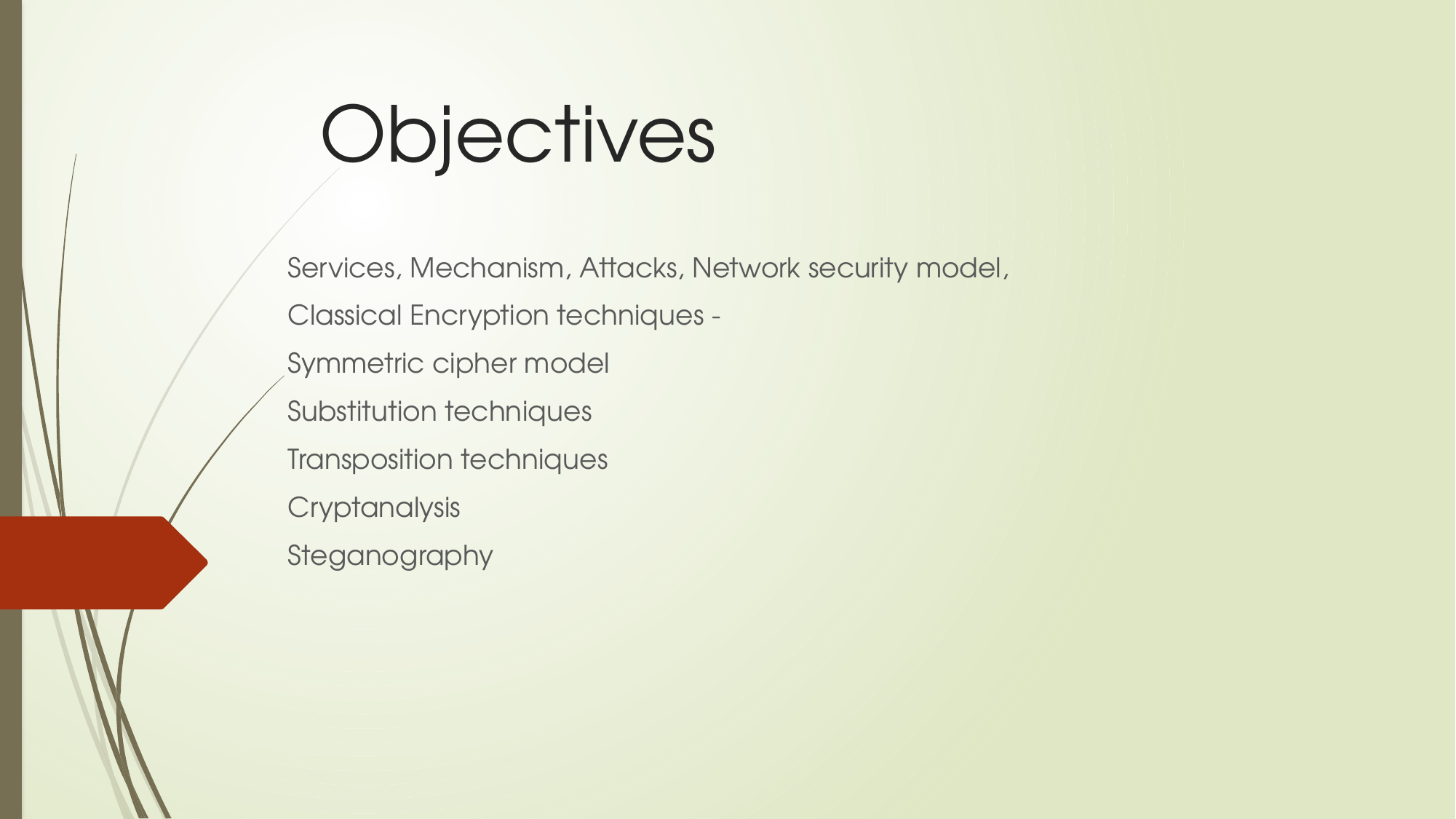

# Objectives
Services, Mechanism, Attacks, Network security model,
Classical Encryption techniques -
Symmetric cipher model
Substitution techniques
Transposition techniques
Cryptanalysis
Steganography